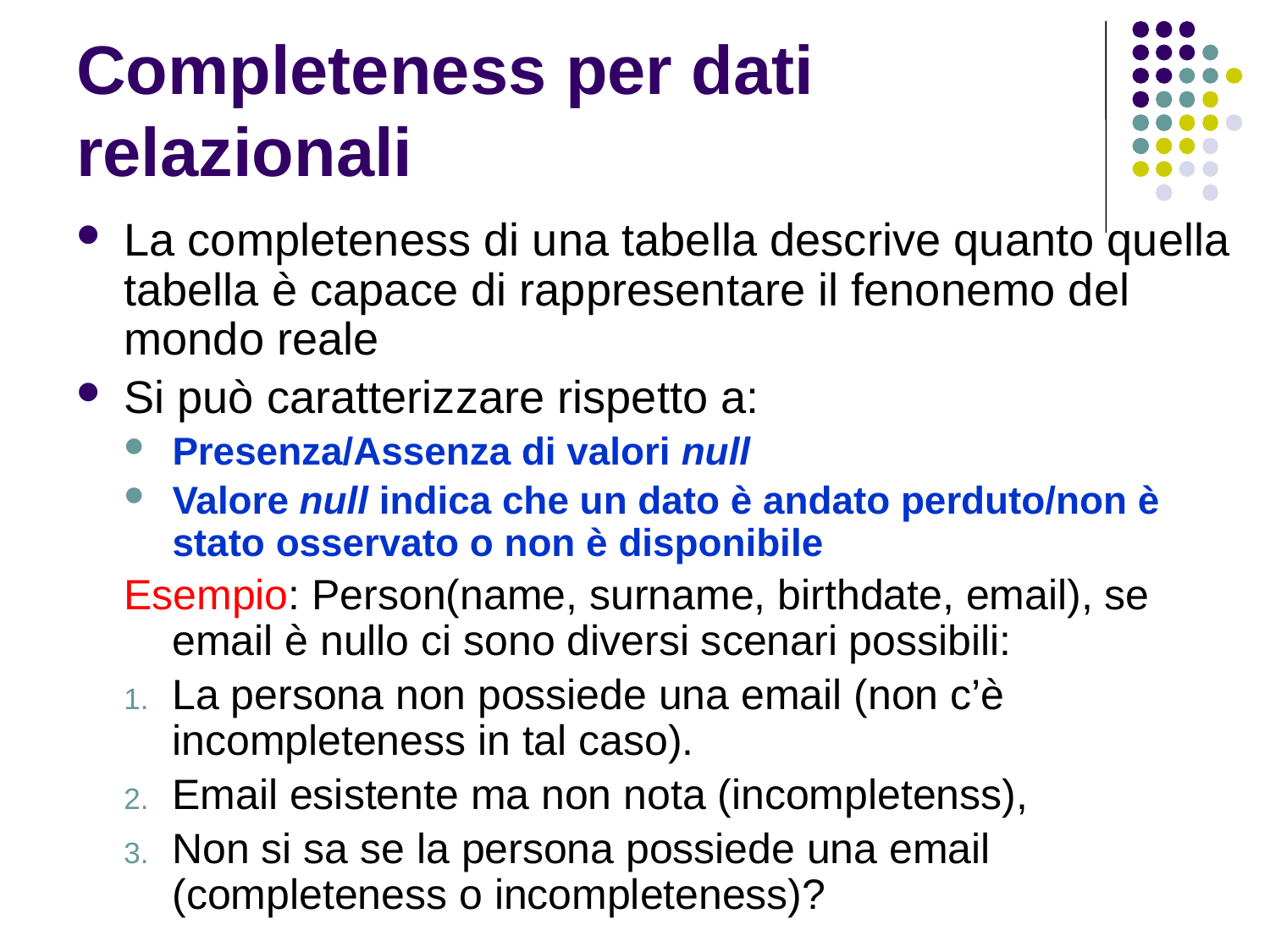

# Completeness per dati relazionali

La completeness di una tabella descrive quanto quella tabella è capace di rappresentare il fenonemo del mondo reale
Si può caratterizzare rispetto a:
Presenza/Assenza di valori null
Valore null indica che un dato è andato perduto/non è stato osservato o non è disponibile
Esempio: Person(name, surname, birthdate, email), se email è nullo ci sono diversi scenari possibili:
La persona non possiede una email (non c’è incompleteness in tal caso).
Email esistente ma non nota (incompletenss),
Non si sa se la persona possiede una email  (completeness o incompleteness)?